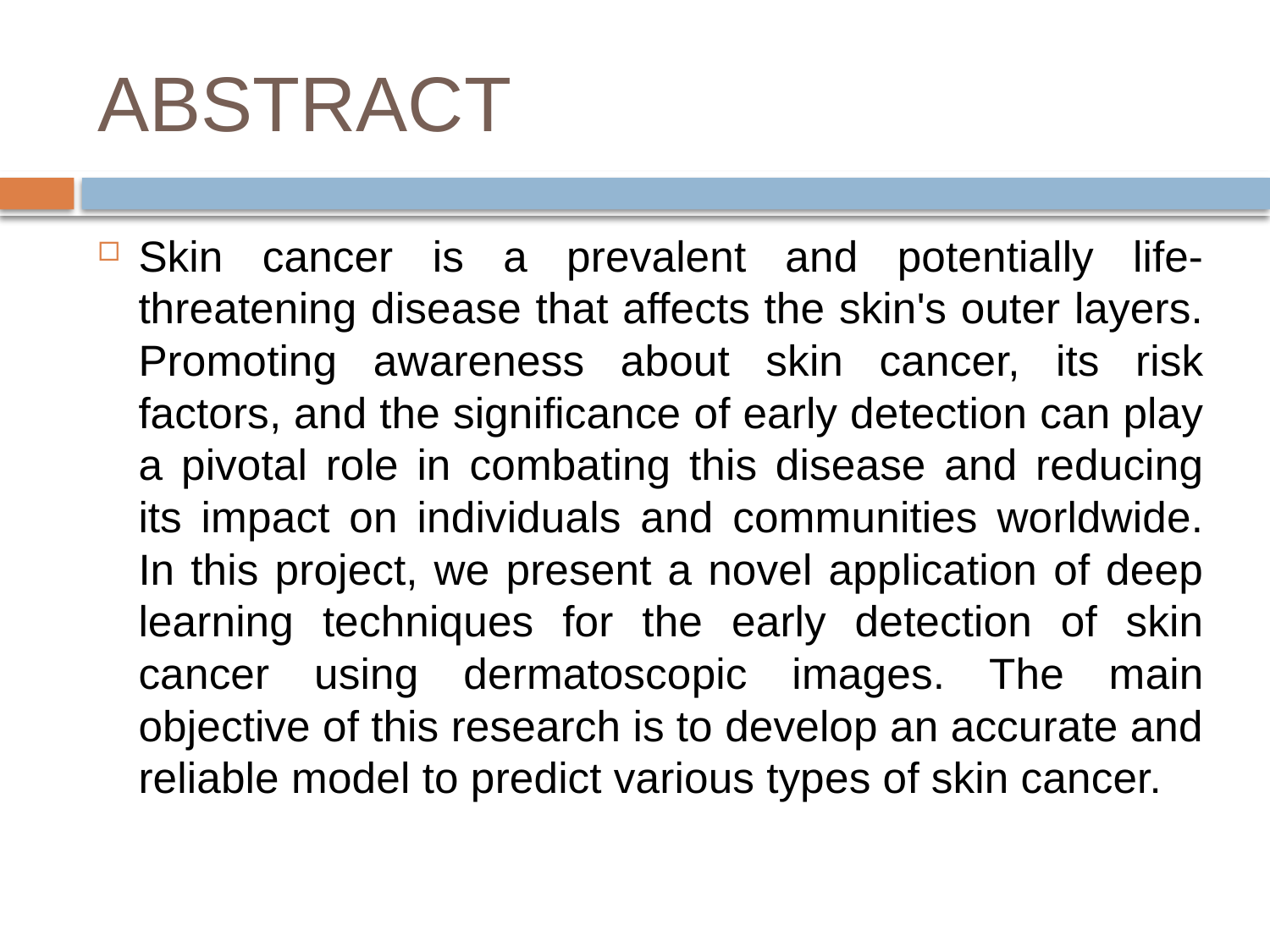

# ABSTRACT
Skin cancer is a prevalent and potentially life-threatening disease that affects the skin's outer layers. Promoting awareness about skin cancer, its risk factors, and the significance of early detection can play a pivotal role in combating this disease and reducing its impact on individuals and communities worldwide. In this project, we present a novel application of deep learning techniques for the early detection of skin cancer using dermatoscopic images. The main objective of this research is to develop an accurate and reliable model to predict various types of skin cancer.